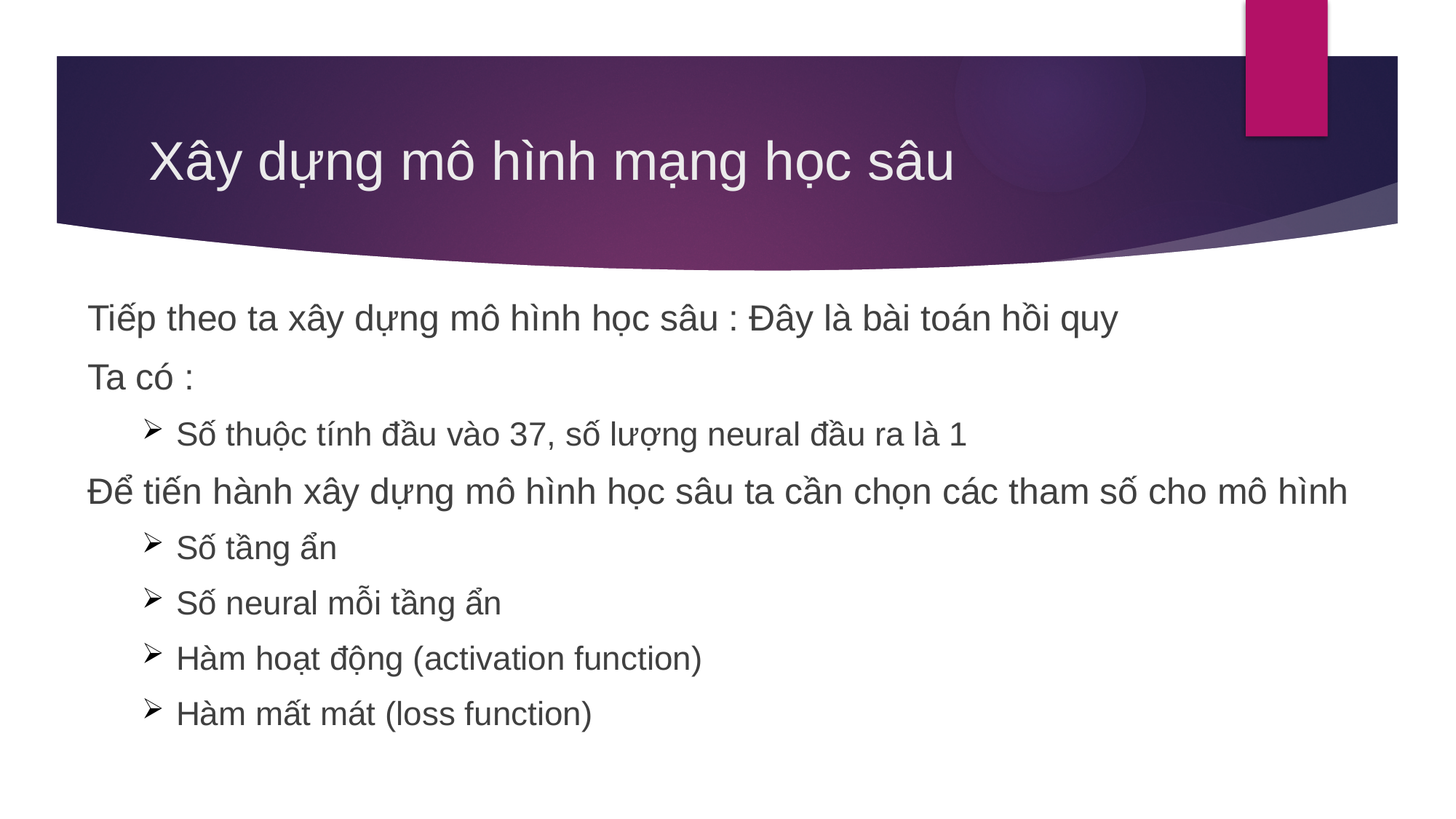

# Xây dựng mô hình mạng học sâu
Tiếp theo ta xây dựng mô hình học sâu : Đây là bài toán hồi quy
Ta có :
Số thuộc tính đầu vào 37, số lượng neural đầu ra là 1
Để tiến hành xây dựng mô hình học sâu ta cần chọn các tham số cho mô hình
Số tầng ẩn
Số neural mỗi tầng ẩn
Hàm hoạt động (activation function)
Hàm mất mát (loss function)